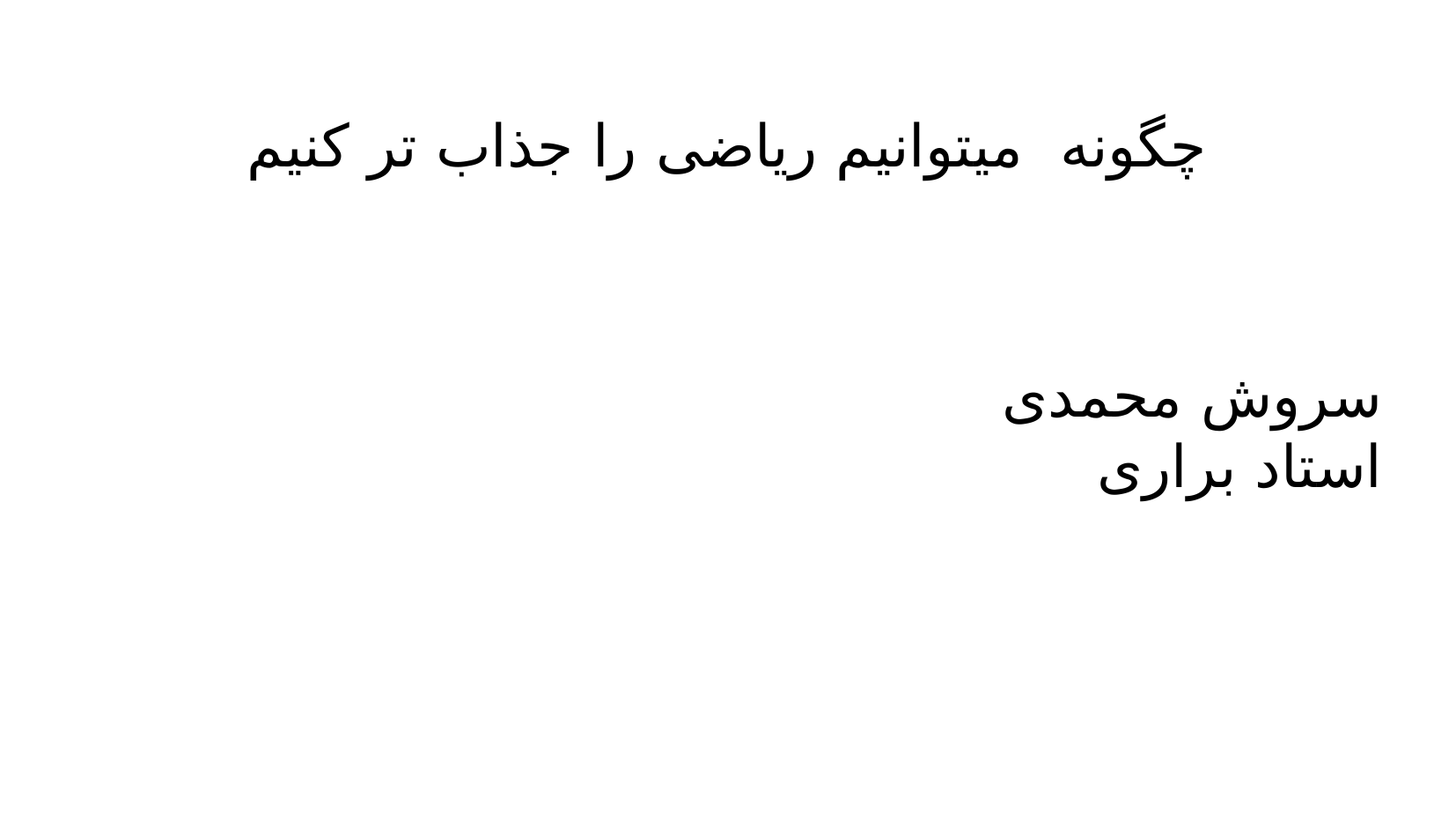

چگونه  میتوانیم ریاضی را جذاب تر کنیم

سروش محمدی
استاد براری